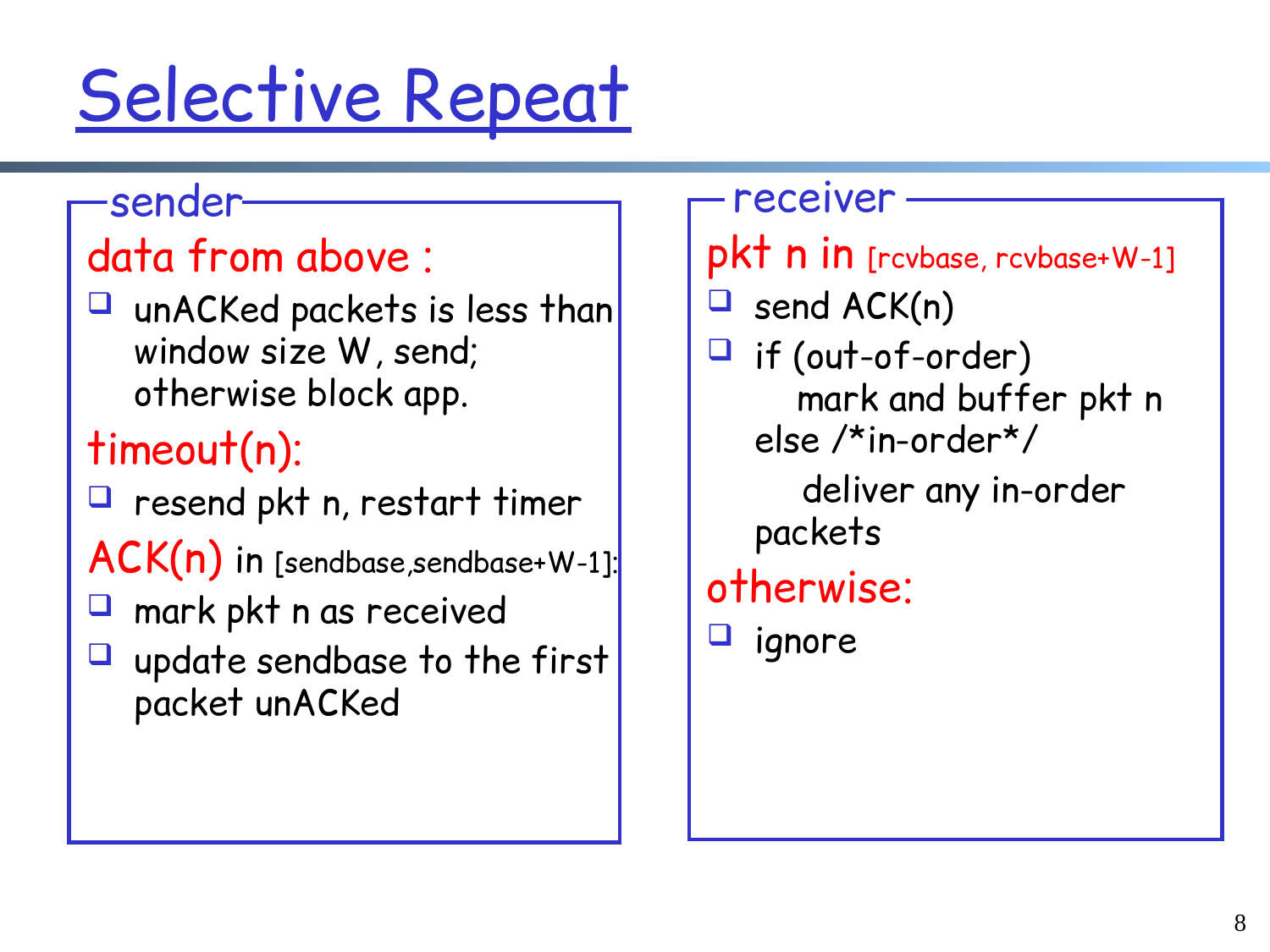

# Selective Repeat
receiver

sender

pkt n in [rcvbase, rcvbase+W-1]
send ACK(n)
if (out-of-order)
    mark and buffer pkt n
else /*in-order*/
         deliver any in-order packets
otherwise:
ignore

data from above :
unACKed packets is less than window size W, send; otherwise block app.
timeout(n):
resend pkt n, restart timer
ACK(n) in [sendbase,sendbase+W-1]:
mark pkt n as received
update sendbase to the first packet unACKed
8